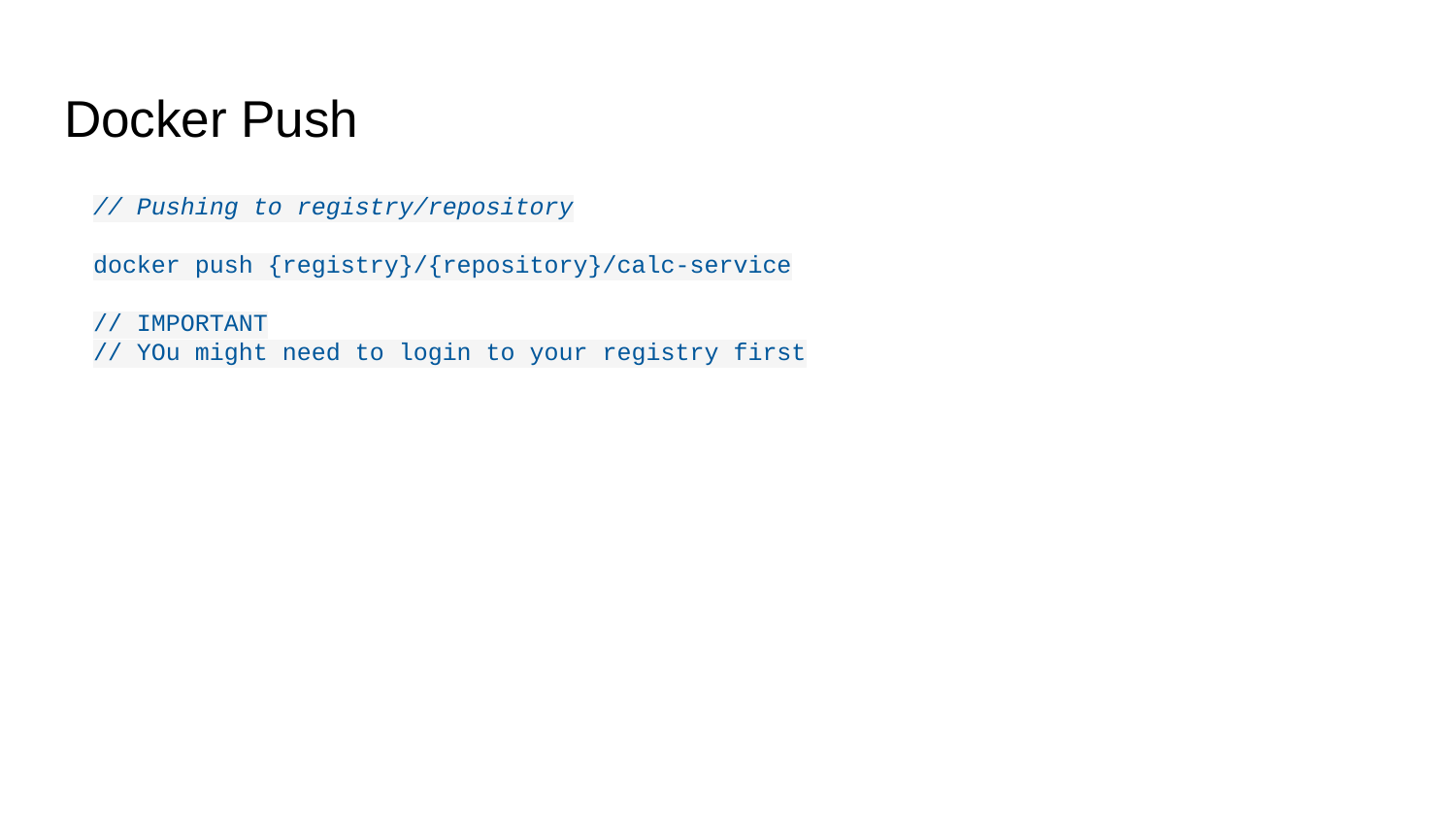

# Docker Push
// Pushing to registry/repository

docker push {registry}/{repository}/calc-service

// IMPORTANT
// YOu might need to login to your registry first